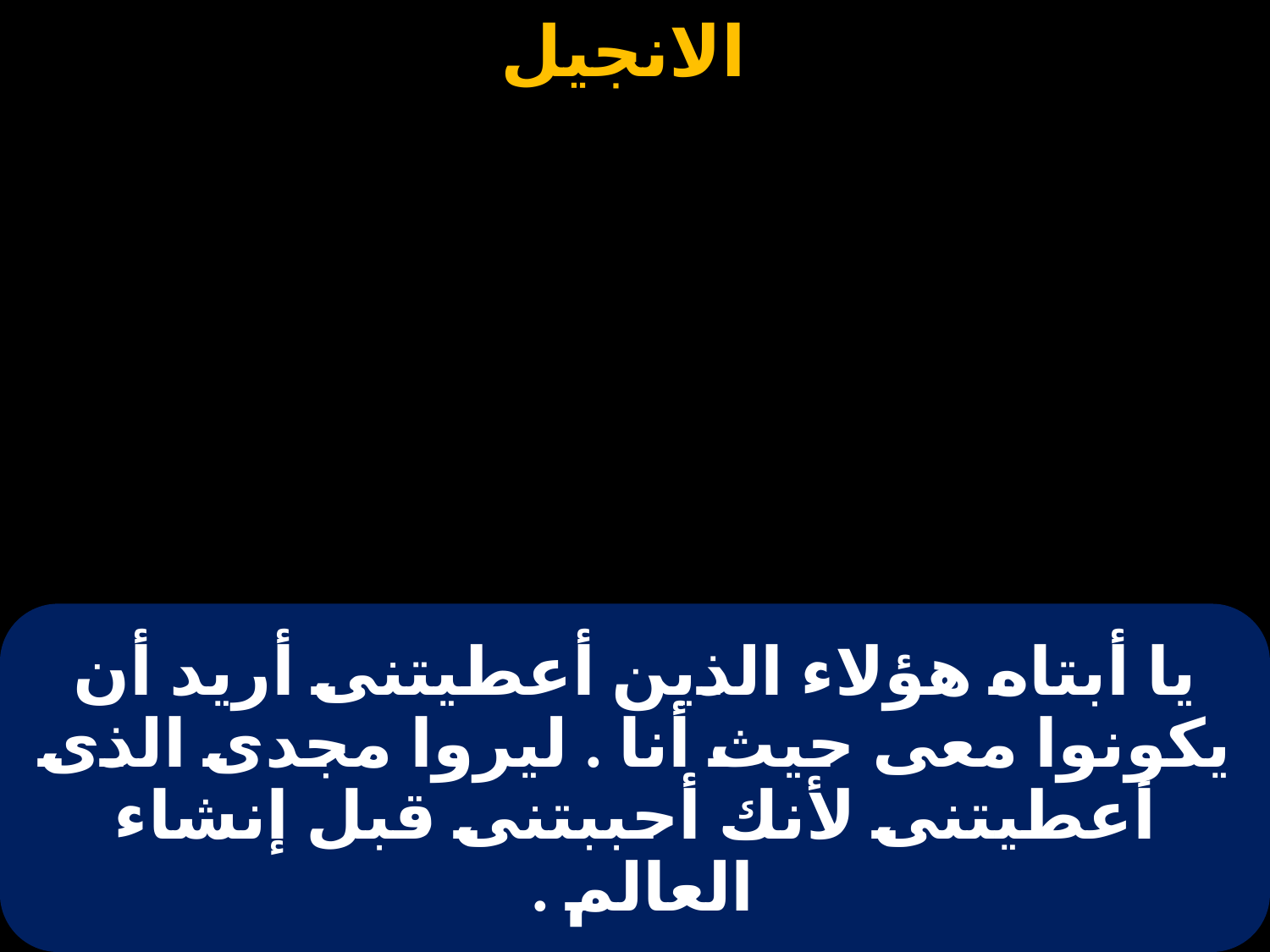

# يا أبتاه هؤلاء الذين أعطيتنى أريد أن يكونوا معى حيث أنا . ليروا مجدى الذى أعطيتنى لأنك أحببتنى قبل إنشاء العالم .